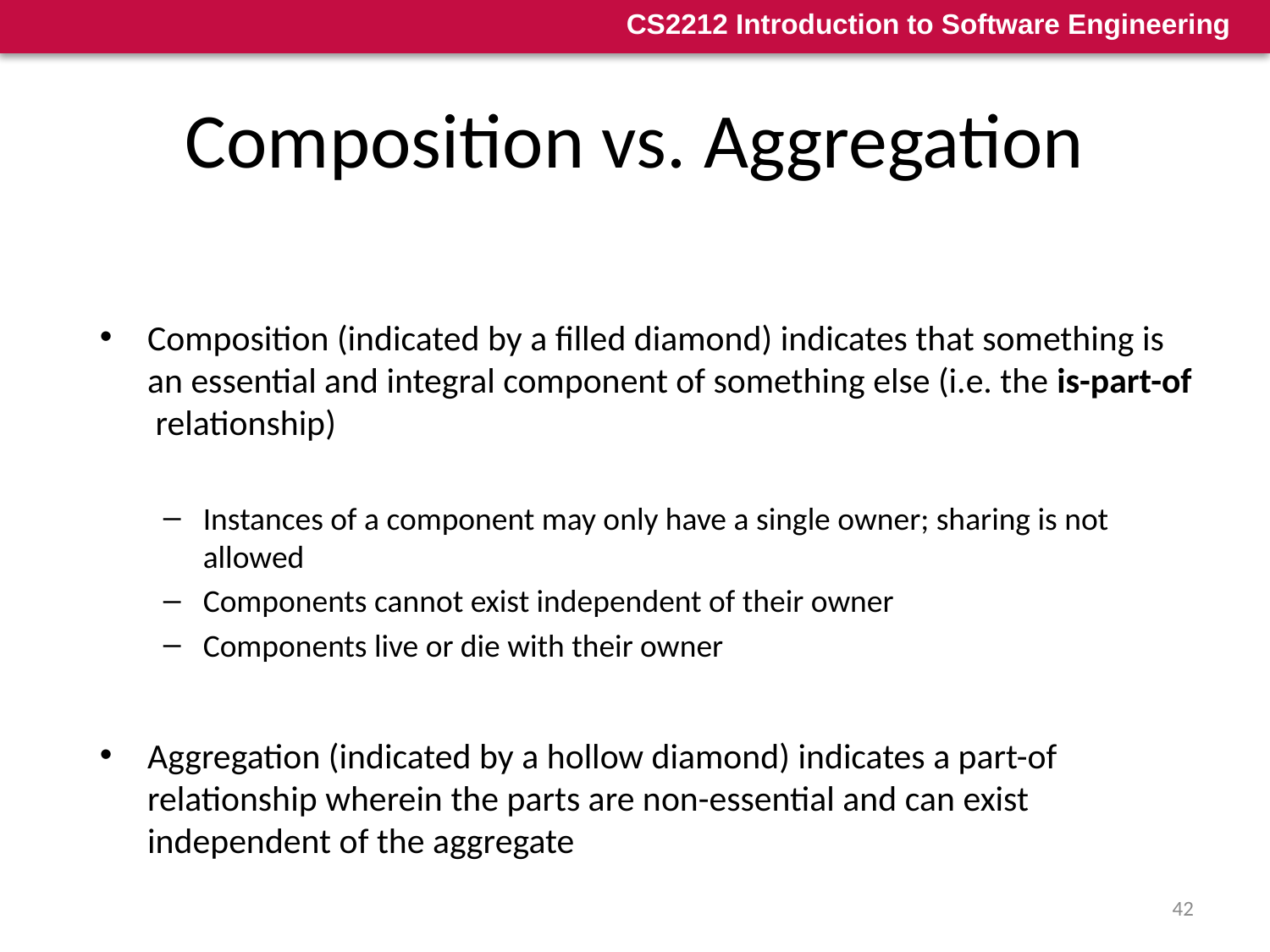

# Composition vs. Aggregation
Composition (indicated by a filled diamond) indicates that something is an essential and integral component of something else (i.e. the is-part-of  relationship)

Instances of a component may only have a single owner; sharing is not allowed
Components cannot exist independent of their owner
Components live or die with their owner

Aggregation (indicated by a hollow diamond) indicates a part-of relationship wherein the parts are non-essential and can exist independent of the aggregate

42